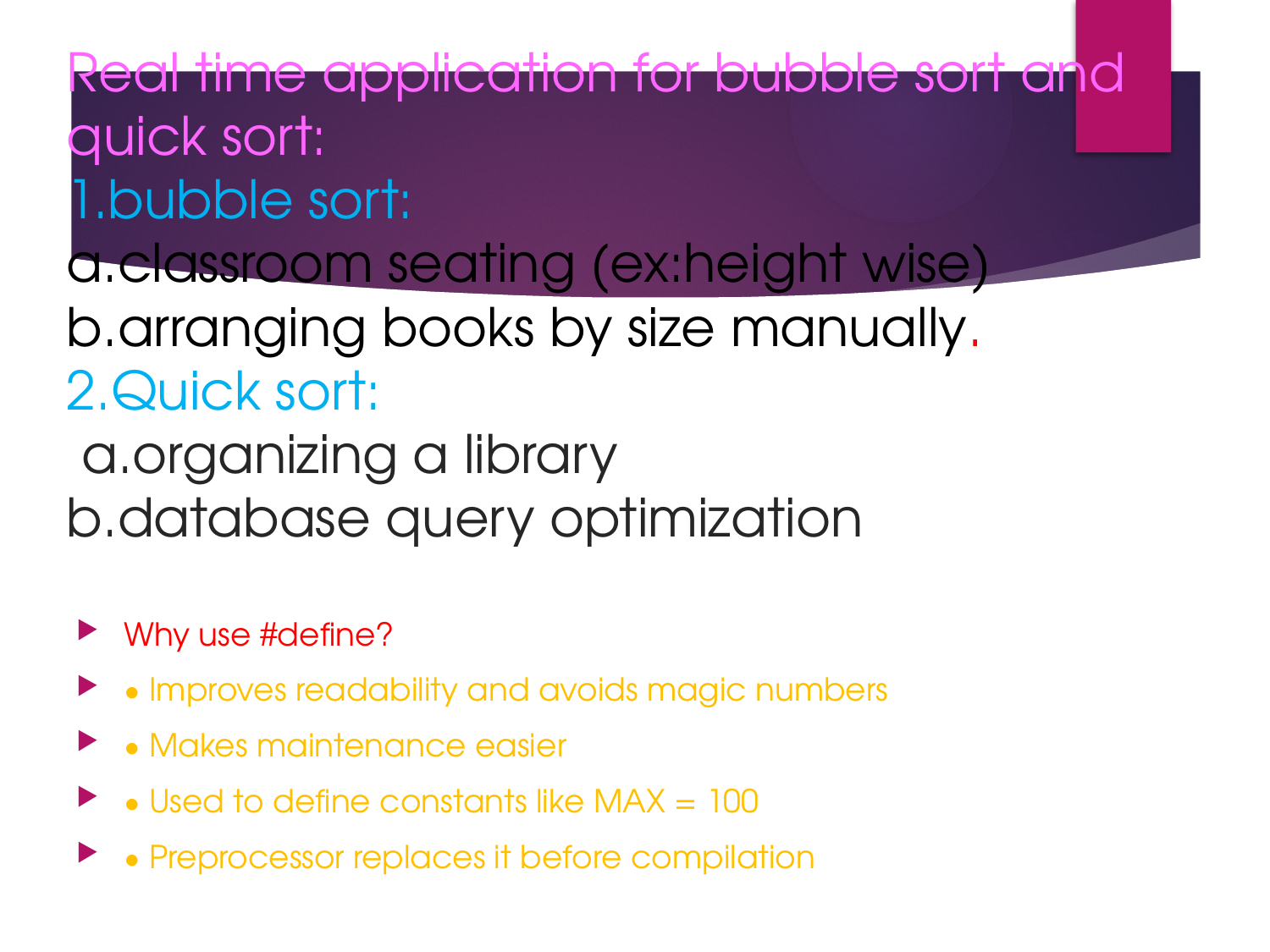

# Real time application for bubble sort and quick sort: 1.bubble sort: a.classroom seating (ex:height wise) b.arranging books by size manually. 2.Quick sort: a.organizing a library b.database query optimization
Why use #define?
• Improves readability and avoids magic numbers
• Makes maintenance easier
• Used to define constants like MAX = 100
• Preprocessor replaces it before compilation